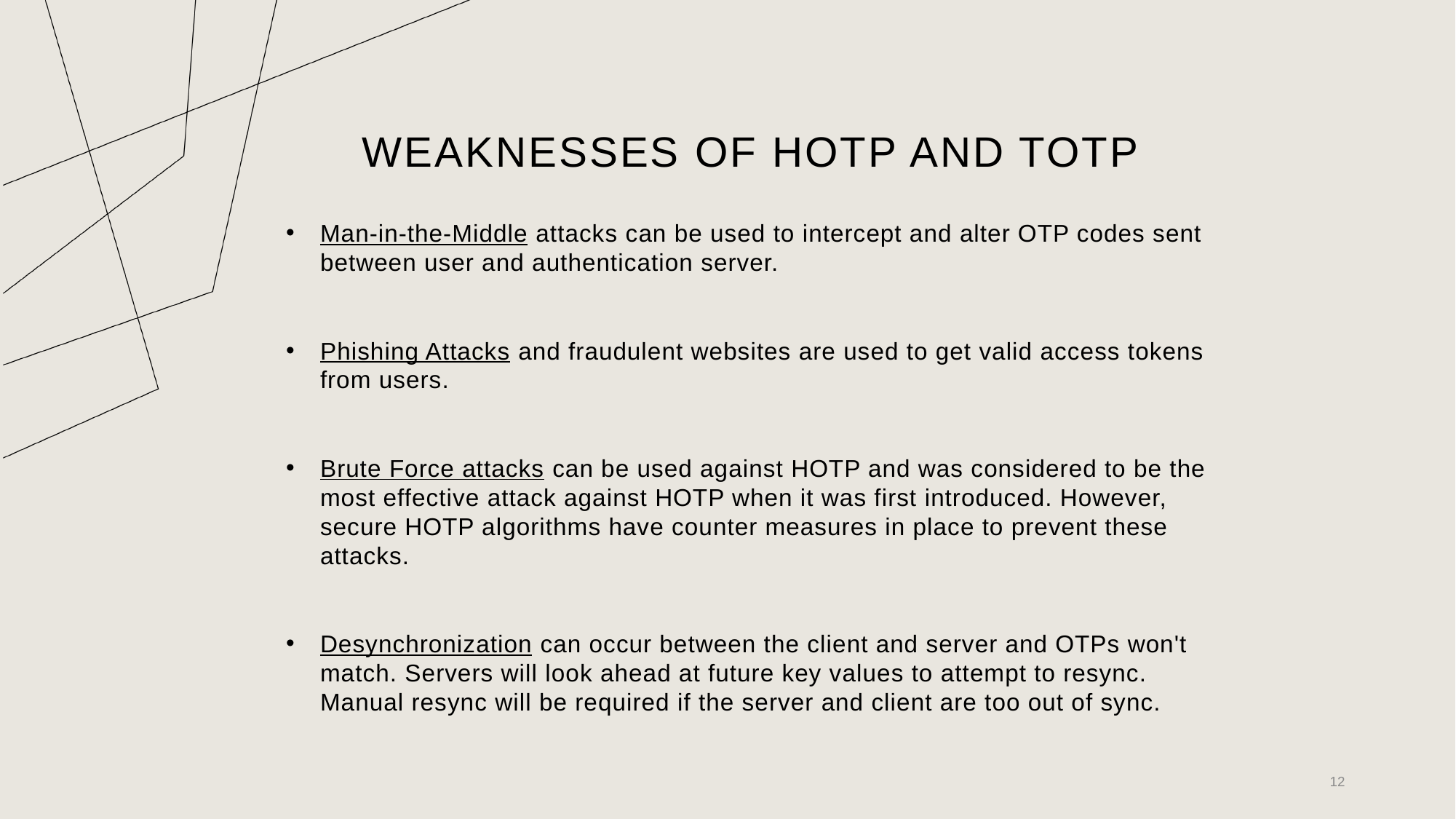

# Weaknesses of HOTP and TOTP
Man-in-the-Middle attacks can be used to intercept and alter OTP codes sent between user and authentication server.

Phishing Attacks and fraudulent websites are used to get valid access tokens from users.

Brute Force attacks can be used against HOTP and was considered to be the most effective attack against HOTP when it was first introduced. However, secure HOTP algorithms have counter measures in place to prevent these attacks.

Desynchronization can occur between the client and server and OTPs won't match. Servers will look ahead at future key values to attempt to resync. Manual resync will be required if the server and client are too out of sync.
12